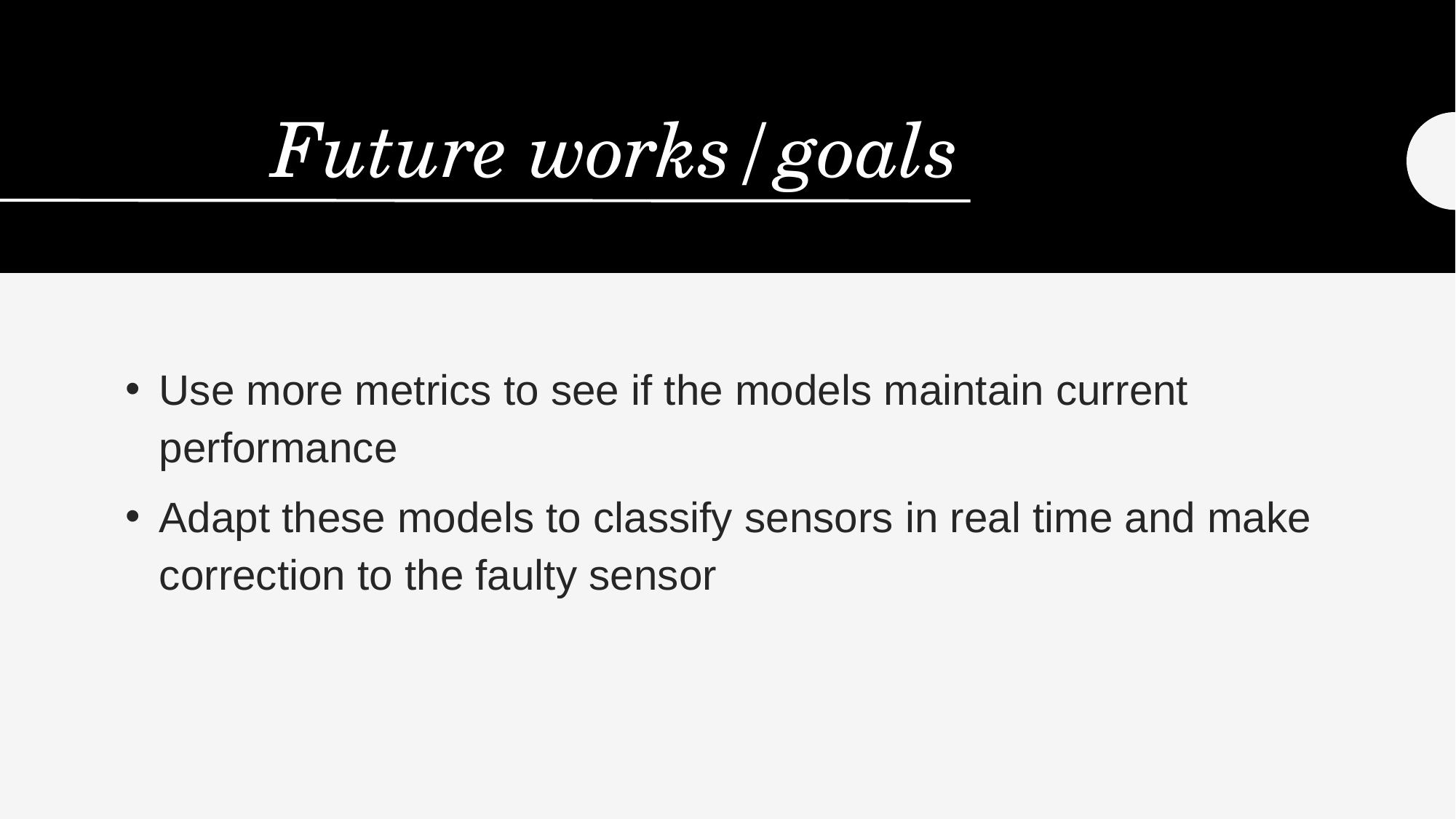

# Future works/goals

Use more metrics to see if the models maintain current performance
Adapt these models to classify sensors in real time and make correction to the faulty sensor